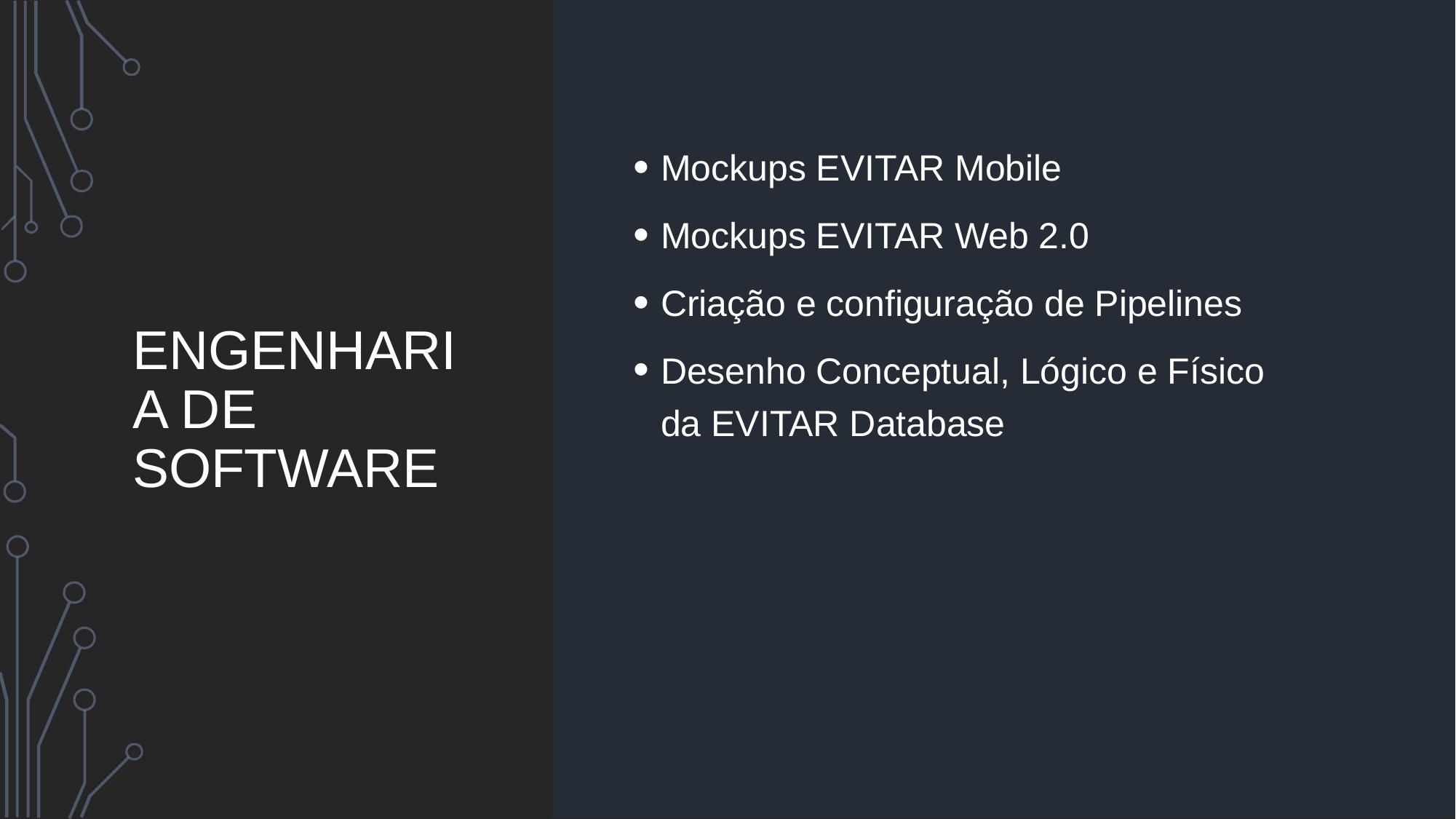

# Engenharia de software
Mockups EVITAR Mobile
Mockups EVITAR Web 2.0
Criação e configuração de Pipelines
Desenho Conceptual, Lógico e Físico da EVITAR Database